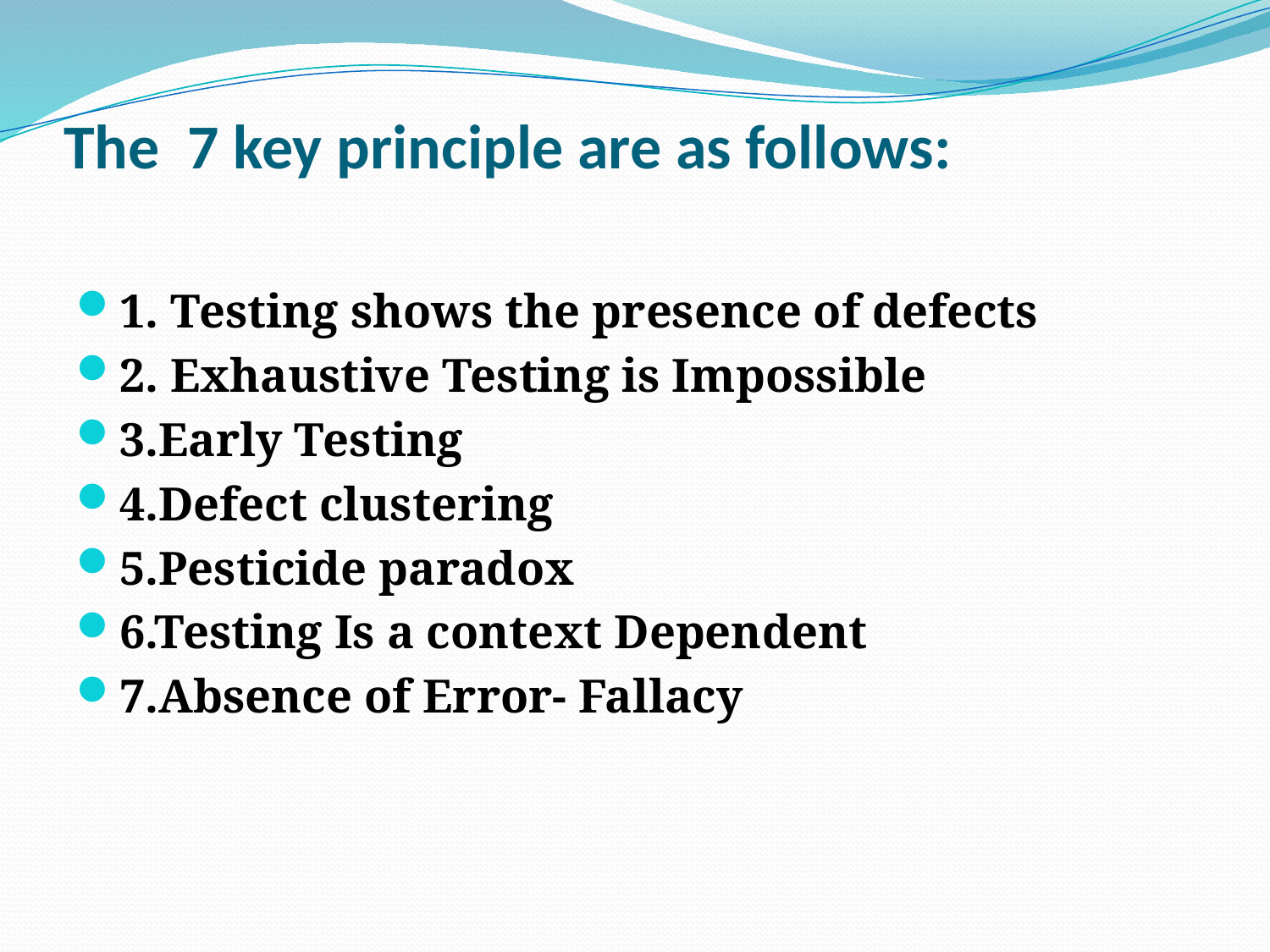

# The  7 key principle are as follows:

1. Testing shows the presence of defects
2. Exhaustive Testing is Impossible
3.Early Testing
4.Defect clustering
5.Pesticide paradox
6.Testing Is a context Dependent
7.Absence of Error- Fallacy